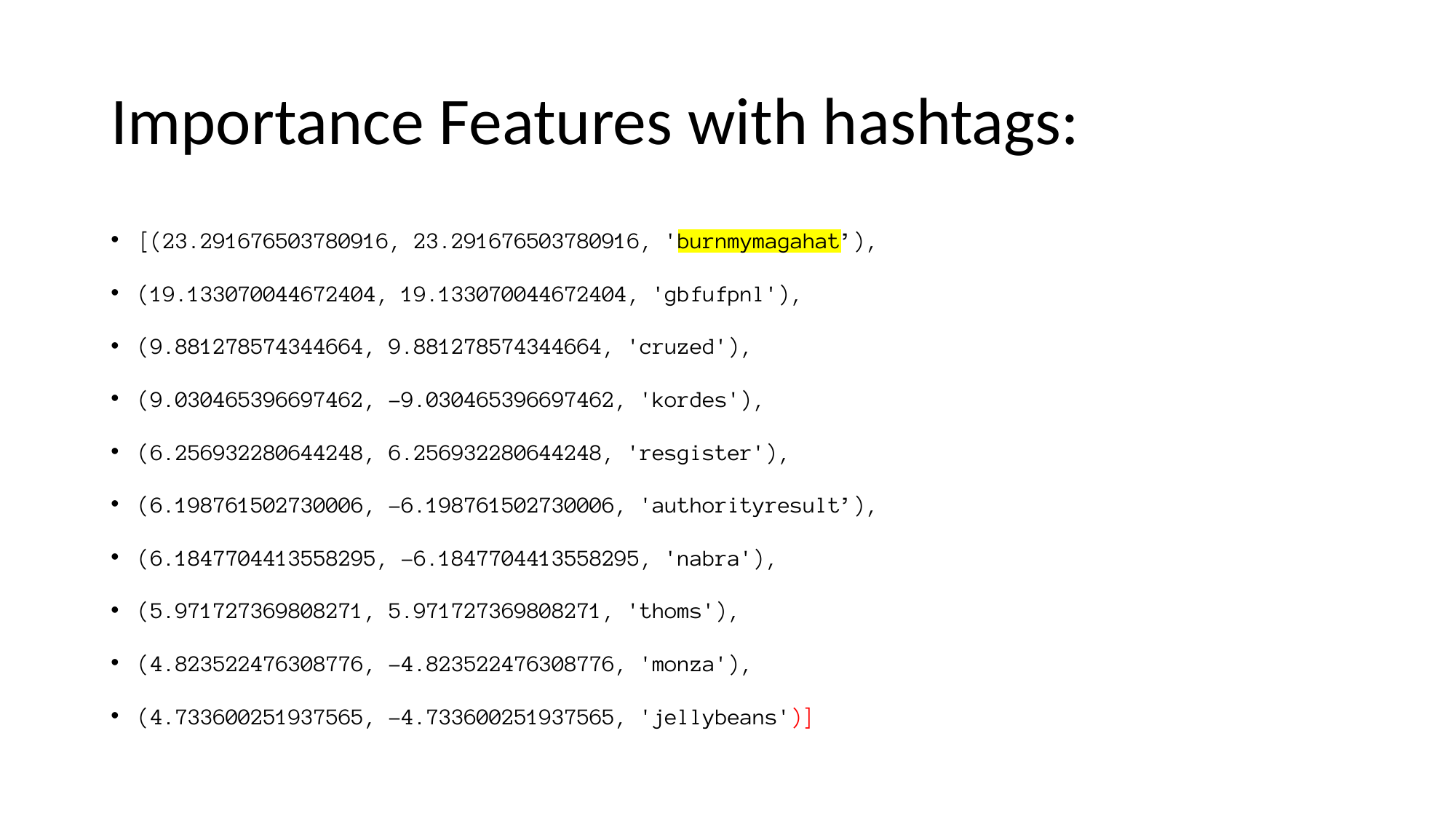

# Importance Features with hashtags:
[(23.291676503780916, 23.291676503780916, 'burnmymagahat’),
(19.133070044672404, 19.133070044672404, 'gbfufpnl'),
(9.881278574344664, 9.881278574344664, 'cruzed'),
(9.030465396697462, -9.030465396697462, 'kordes'),
(6.256932280644248, 6.256932280644248, 'resgister'),
(6.198761502730006, -6.198761502730006, 'authorityresult’),
(6.1847704413558295, -6.1847704413558295, 'nabra'),
(5.971727369808271, 5.971727369808271, 'thoms'),
(4.823522476308776, -4.823522476308776, 'monza'),
(4.733600251937565, -4.733600251937565, 'jellybeans')]